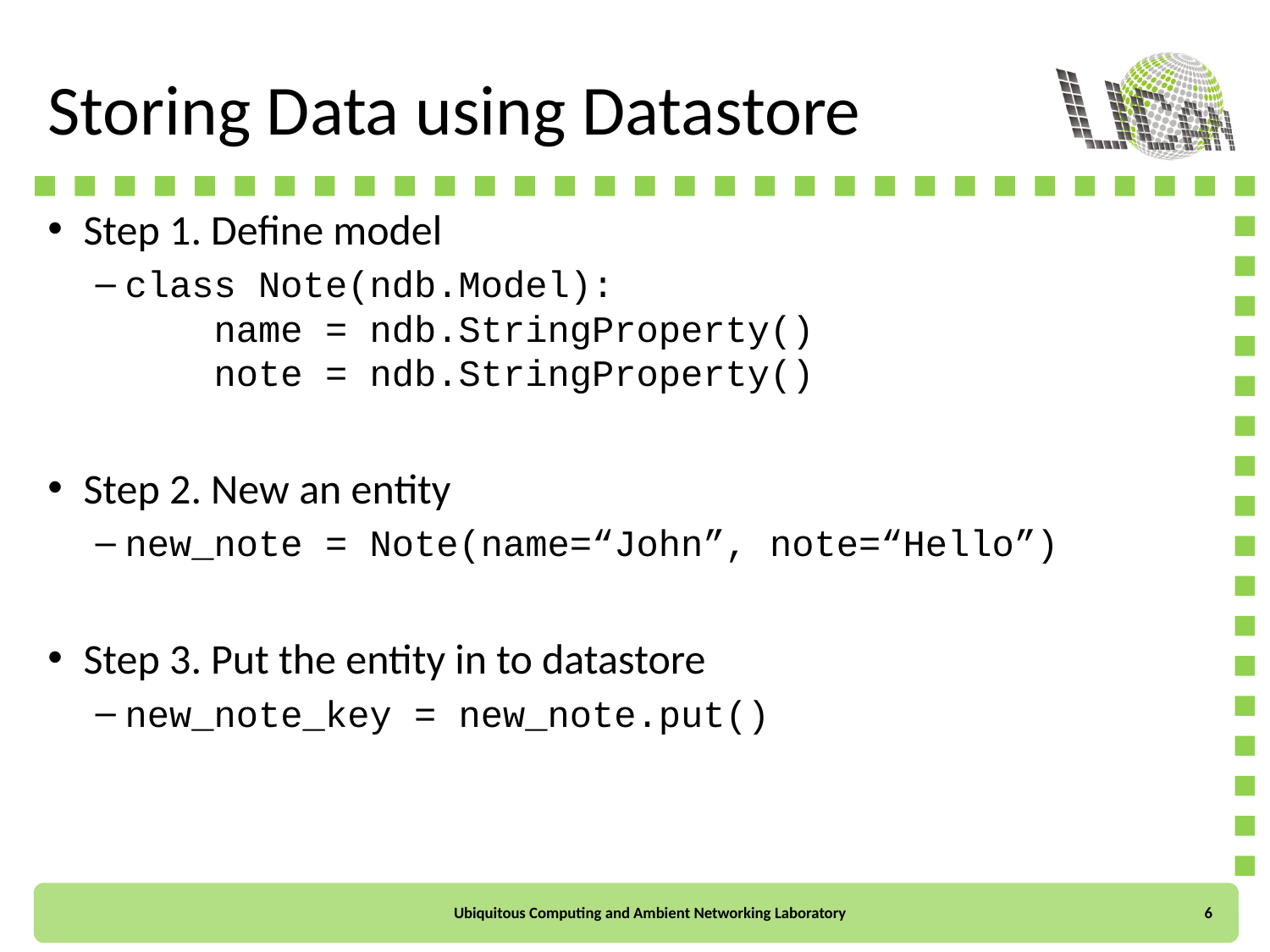

# Storing Data using Datastore
Step 1. Define model
class Note(ndb.Model):
    name = ndb.StringProperty()
    note = ndb.StringProperty()

Step 2. New an entity
new_note = Note(name=“John”, note=“Hello”)

Step 3. Put the entity in to datastore
new_note_key = new_note.put()

6
Ubiquitous Computing and Ambient Networking Laboratory